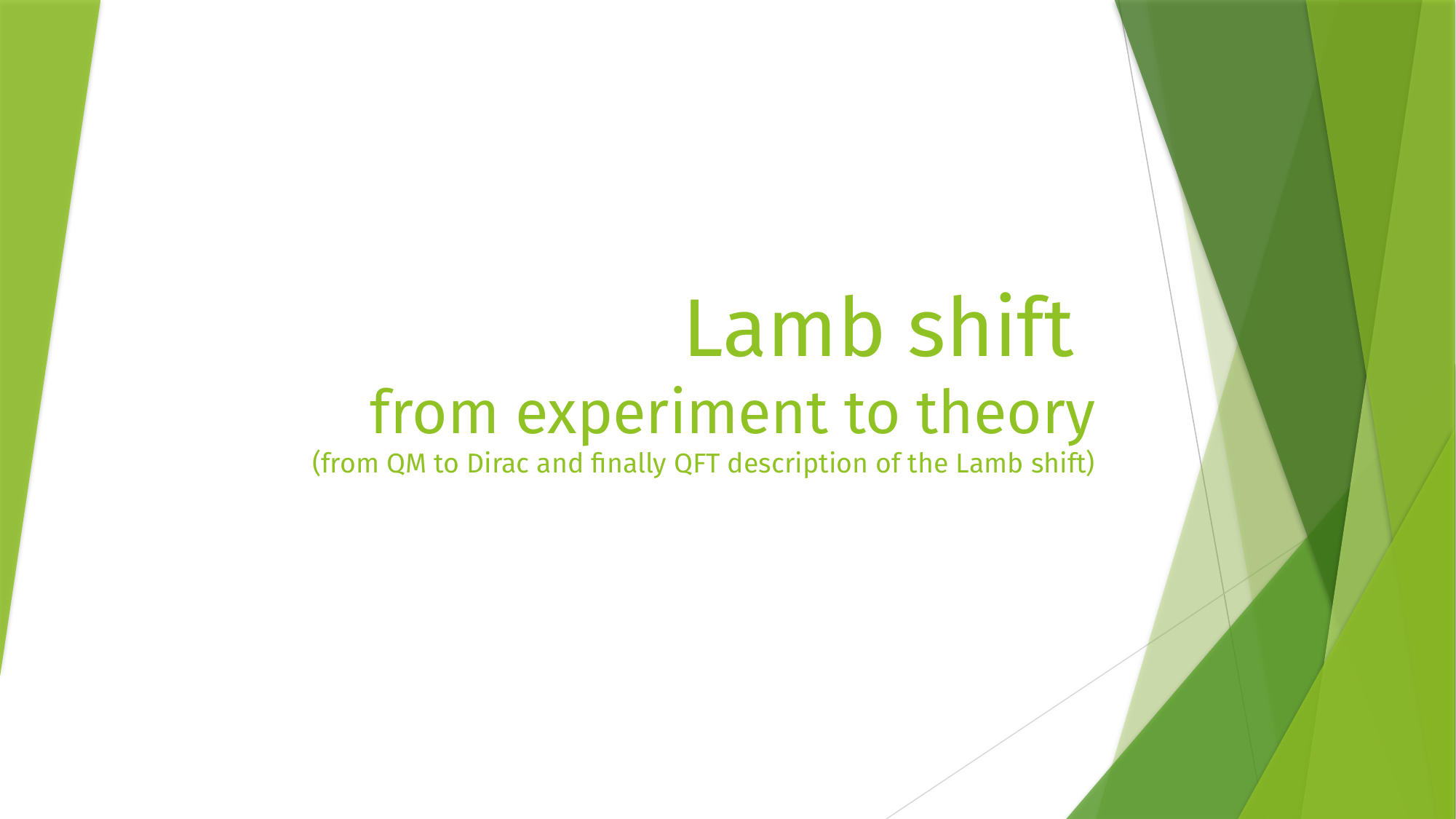

# Lamb shift from experiment to theory (from QM to Dirac and finally QFT description of the Lamb shift)